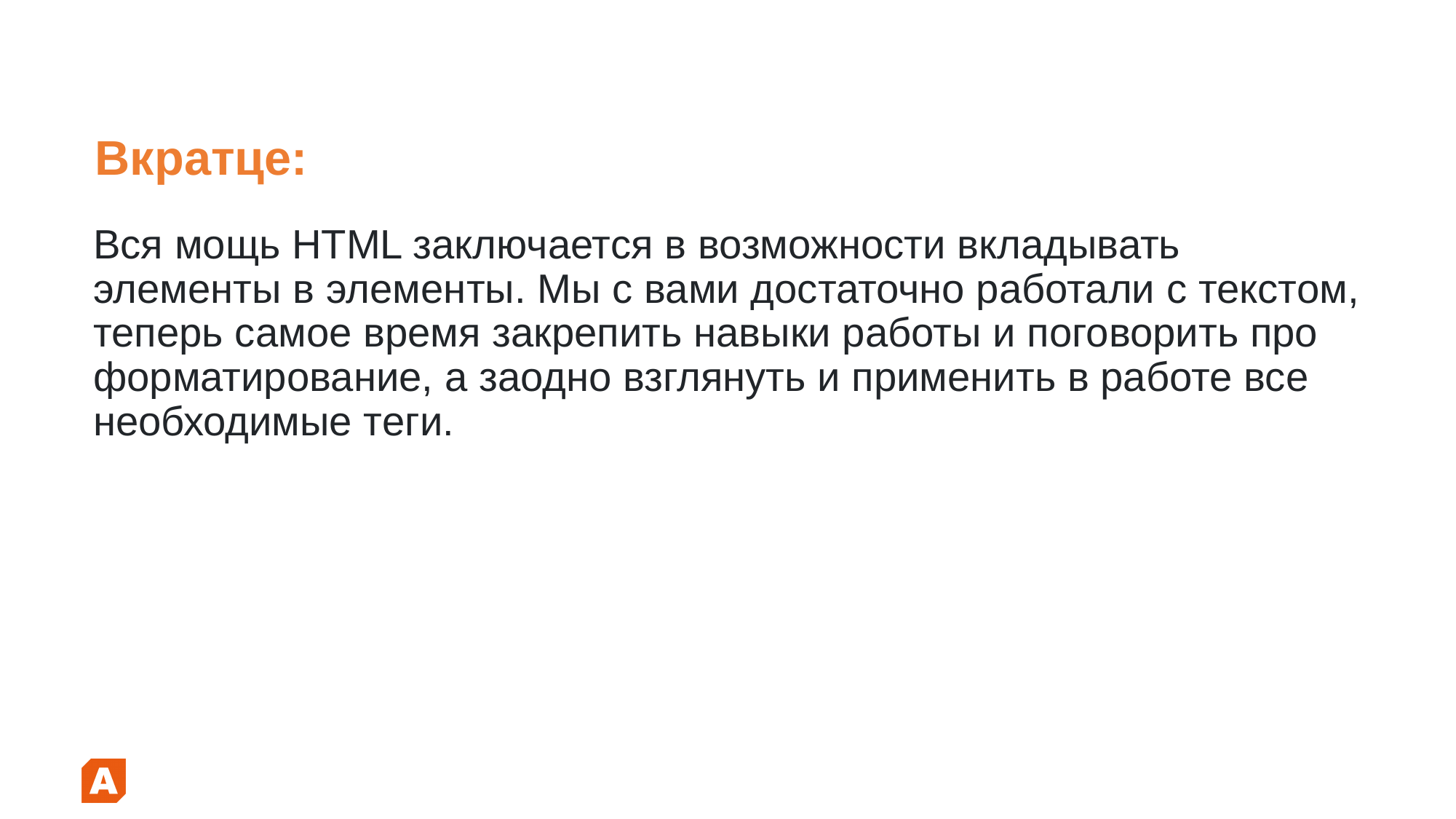

# Вкратце:
Вся мощь HTML заключается в возможности вкладывать элементы в элементы. Мы с вами достаточно работали с текстом, теперь самое время закрепить навыки работы и поговорить про форматирование, а заодно взглянуть и применить в работе все необходимые теги.